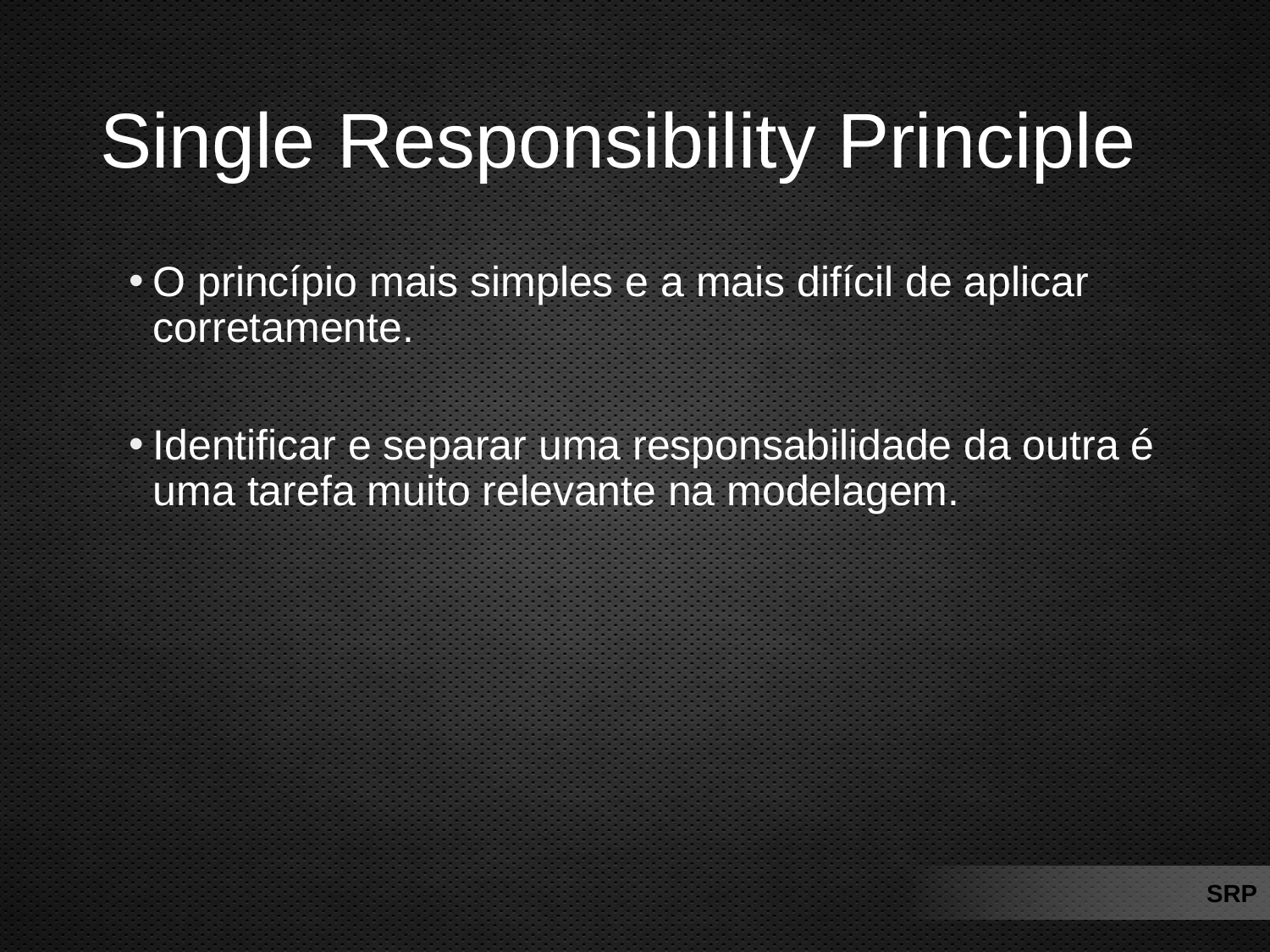

# Single Responsibility Principle
O princípio mais simples e a mais difícil de aplicar corretamente.

Identificar e separar uma responsabilidade da outra é uma tarefa muito relevante na modelagem.
SRP